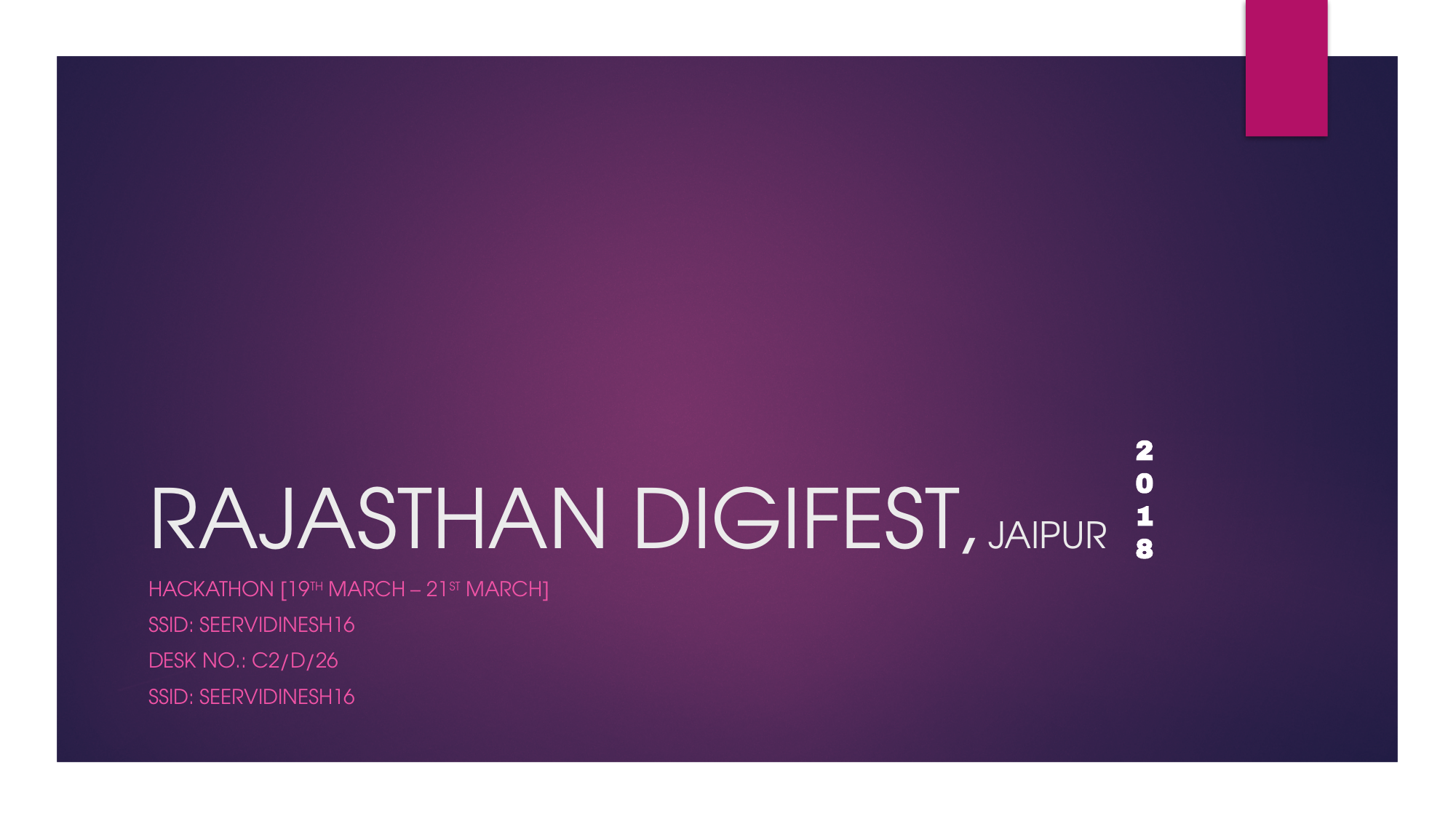

# RAJASTHAN DIGIFEST, JAIPUR
2
0
1
8
Hackathon [19TH MARCH – 21ST MARCH]
SSID: SEERVIDINESH16
DESK NO.: C2/D/26
SSID: seervidinesh16